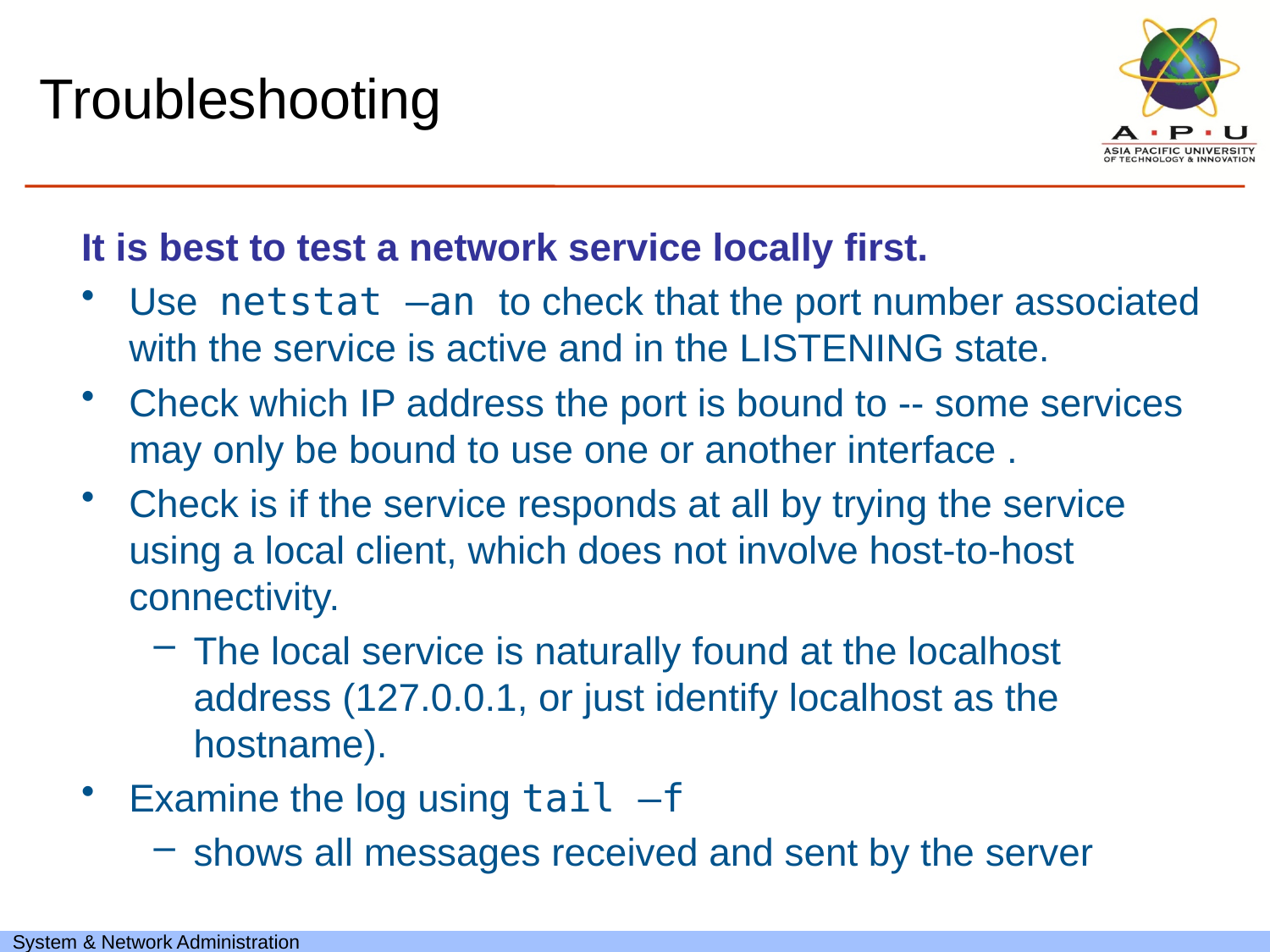

# Troubleshooting
It is best to test a network service locally first.
Use  netstat –an to check that the port number associated with the service is active and in the LISTENING state.
Check which IP address the port is bound to -- some services may only be bound to use one or another interface .
Check is if the service responds at all by trying the service using a local client, which does not involve host-to-host connectivity.
The local service is naturally found at the localhost address (127.0.0.1, or just identify localhost as the hostname).
Examine the log using tail –f
shows all messages received and sent by the server